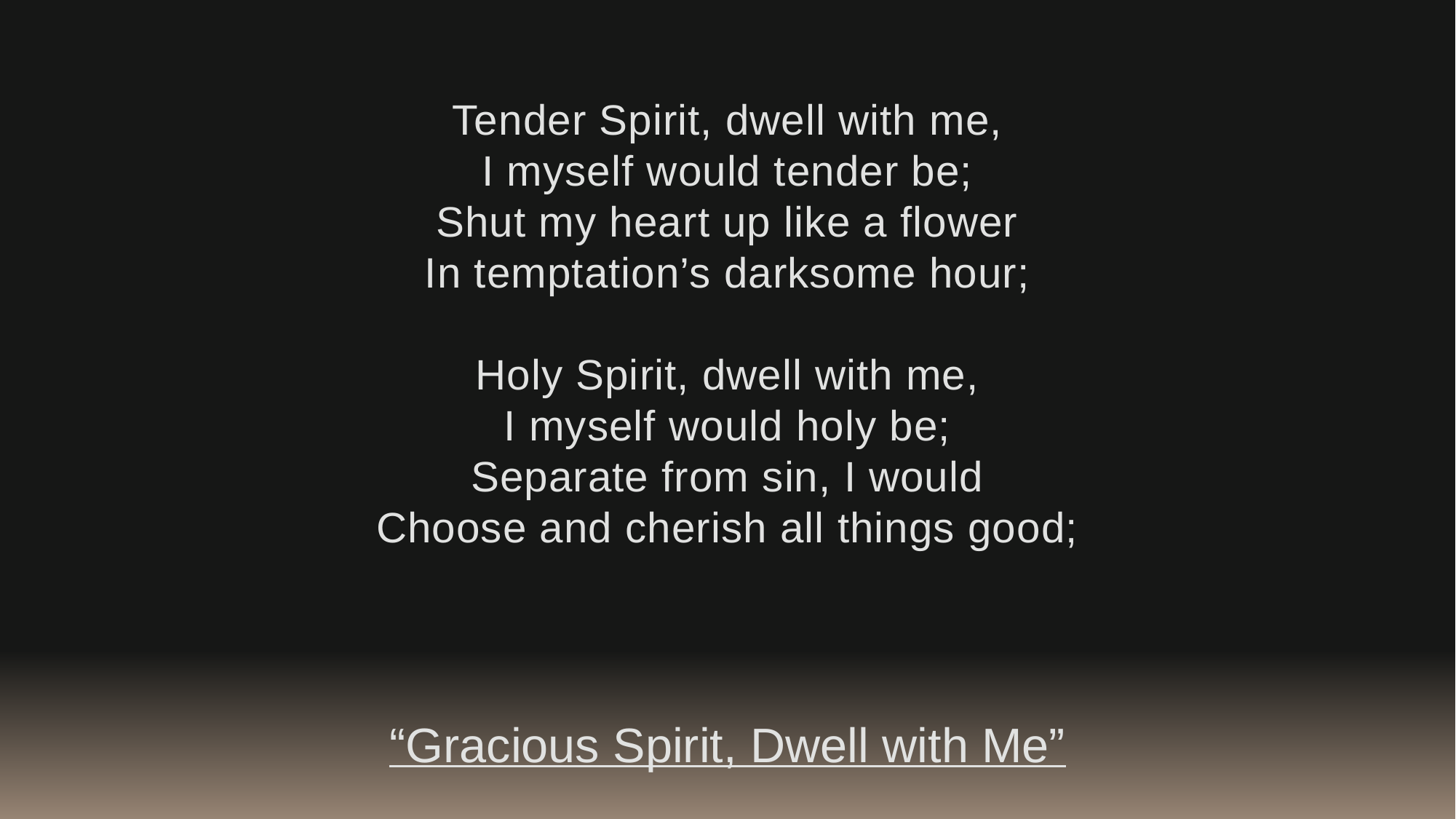

Tender Spirit, dwell with me,
I myself would tender be;
Shut my heart up like a flower
In temptation’s darksome hour;

Holy Spirit, dwell with me,
I myself would holy be;
Separate from sin, I would
Choose and cherish all things good;

“Gracious Spirit, Dwell with Me”